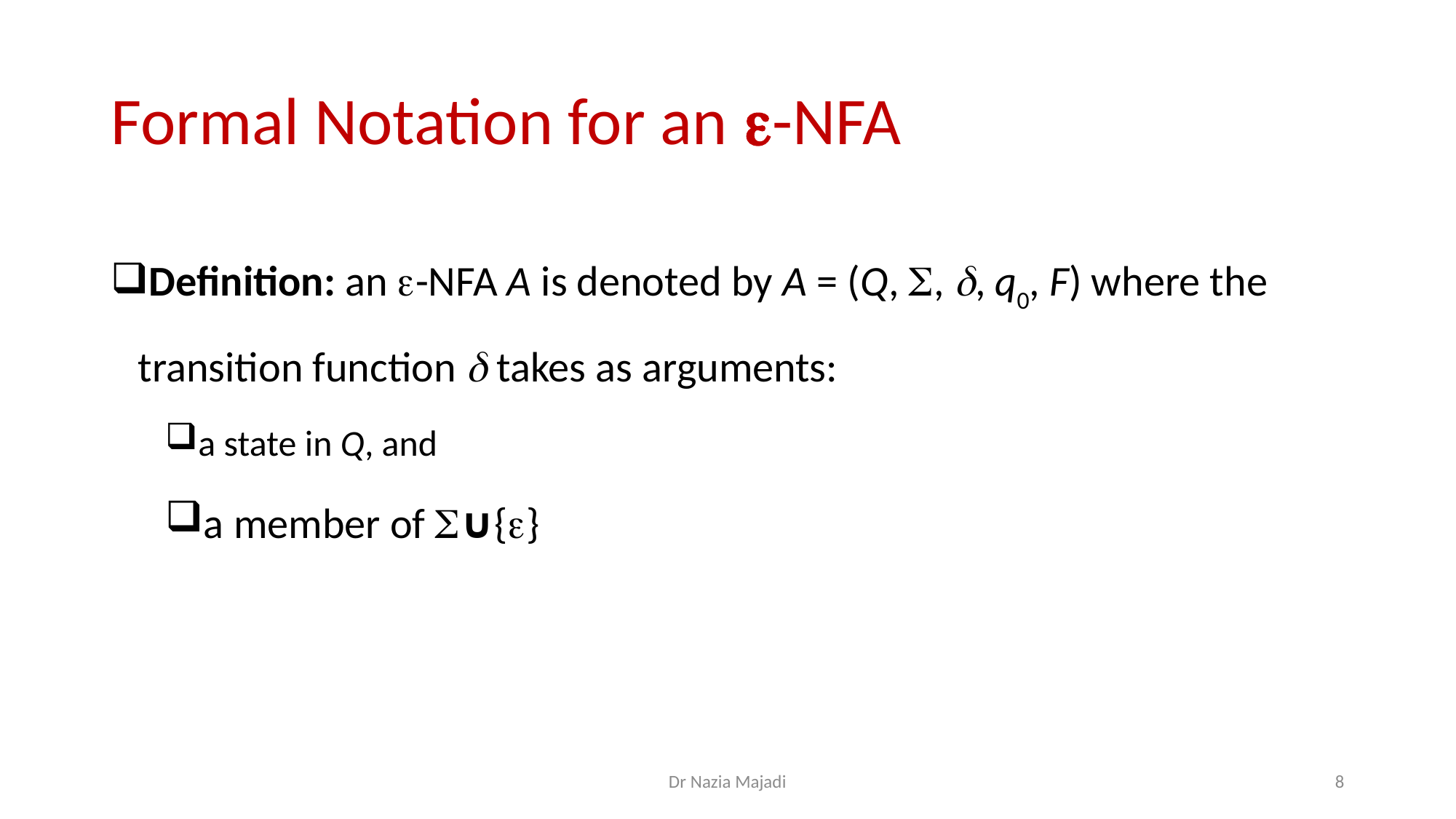

# Formal Notation for an ε-NFA
Definition: an ε-NFA A is denoted by A = (Q, Σ, δ, q0, F) where the transition function δ takes as arguments:
a state in Q, and
a member of Σ∪{ε}

Dr Nazia Majadi
8